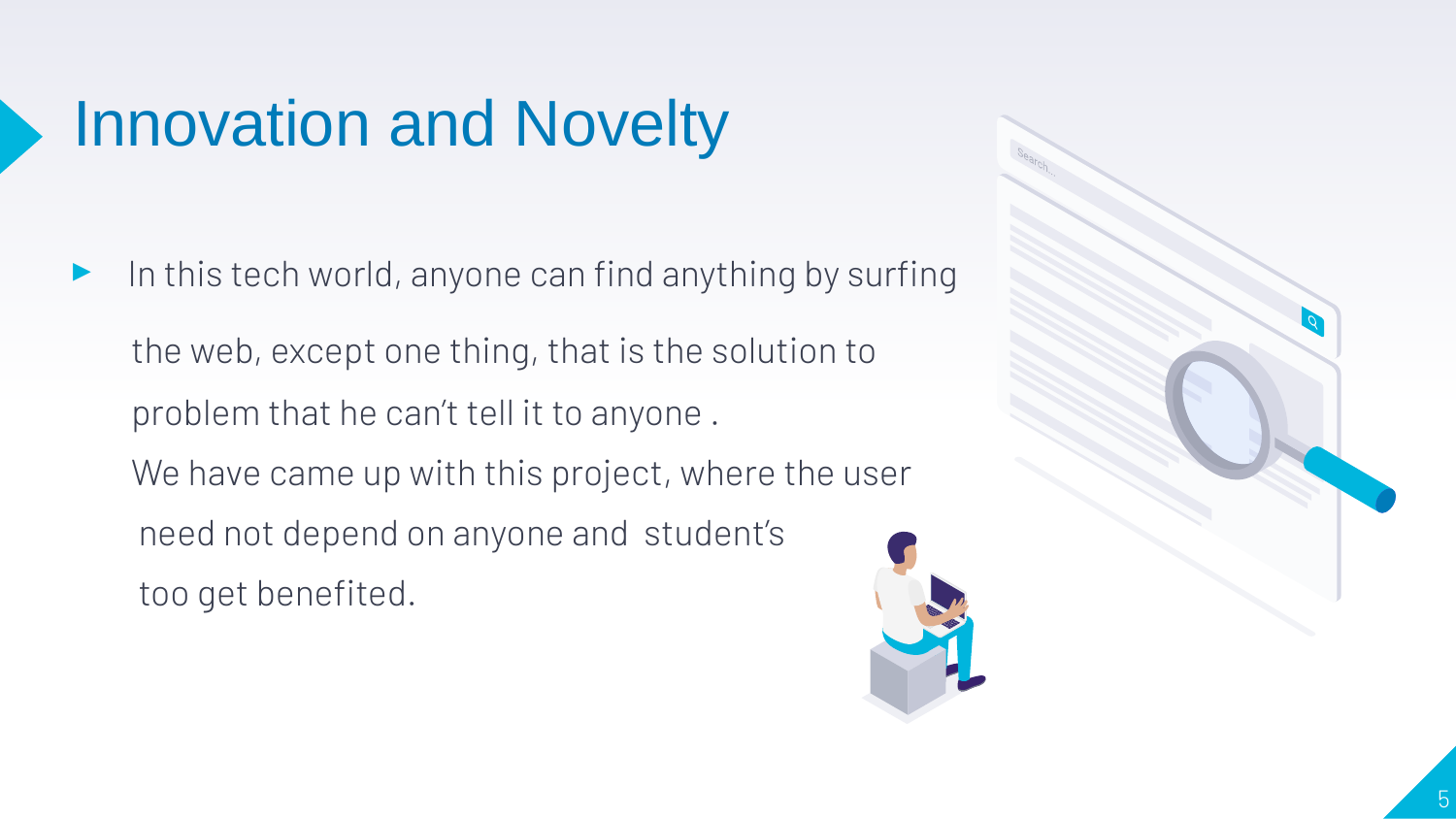

# Innovation and Novelty

In this tech world, anyone can find anything by surfing
      the web, except one thing, that is the solution to
        problem that he can’t tell it to anyone .
        We have came up with this project, where the user
         need not depend on anyone and  student’s
         too get benefited.

5